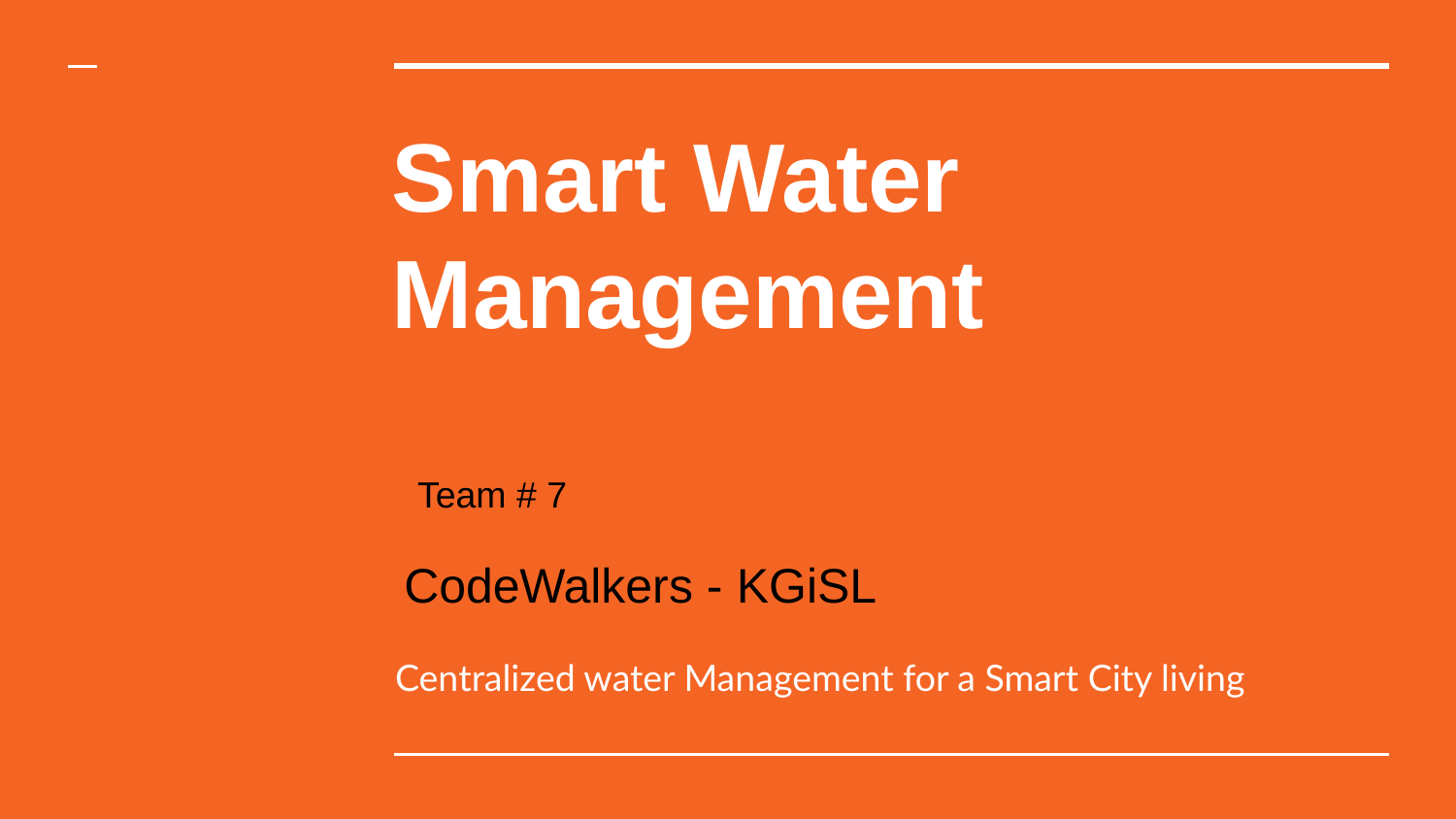

# Smart Water Management
Team # 7
Centralized water Management for a Smart City living
CodeWalkers - KGiSL